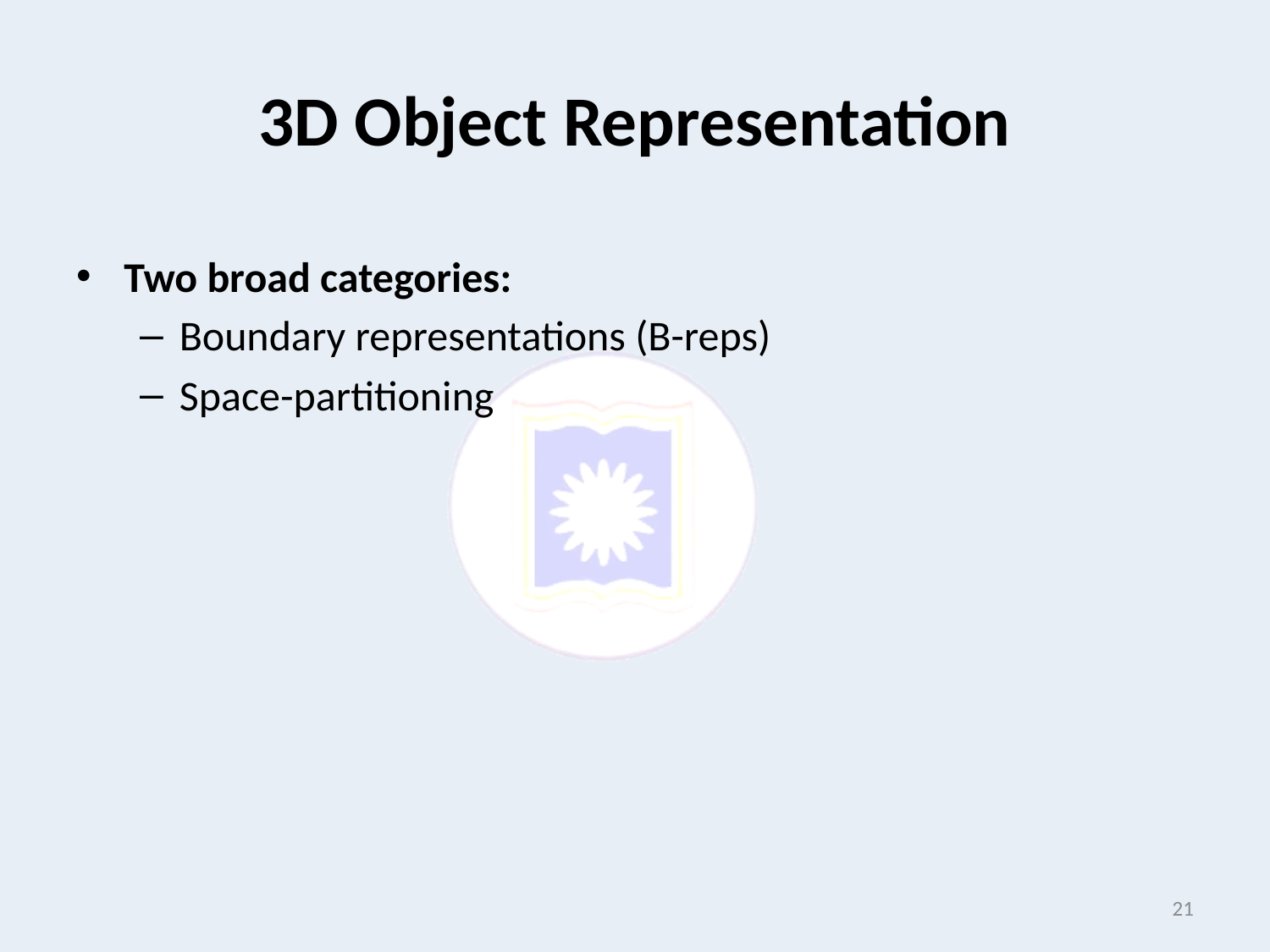

# 3D Object Representation
Two broad categories:
Boundary representations (B-reps)
Space-partitioning

21